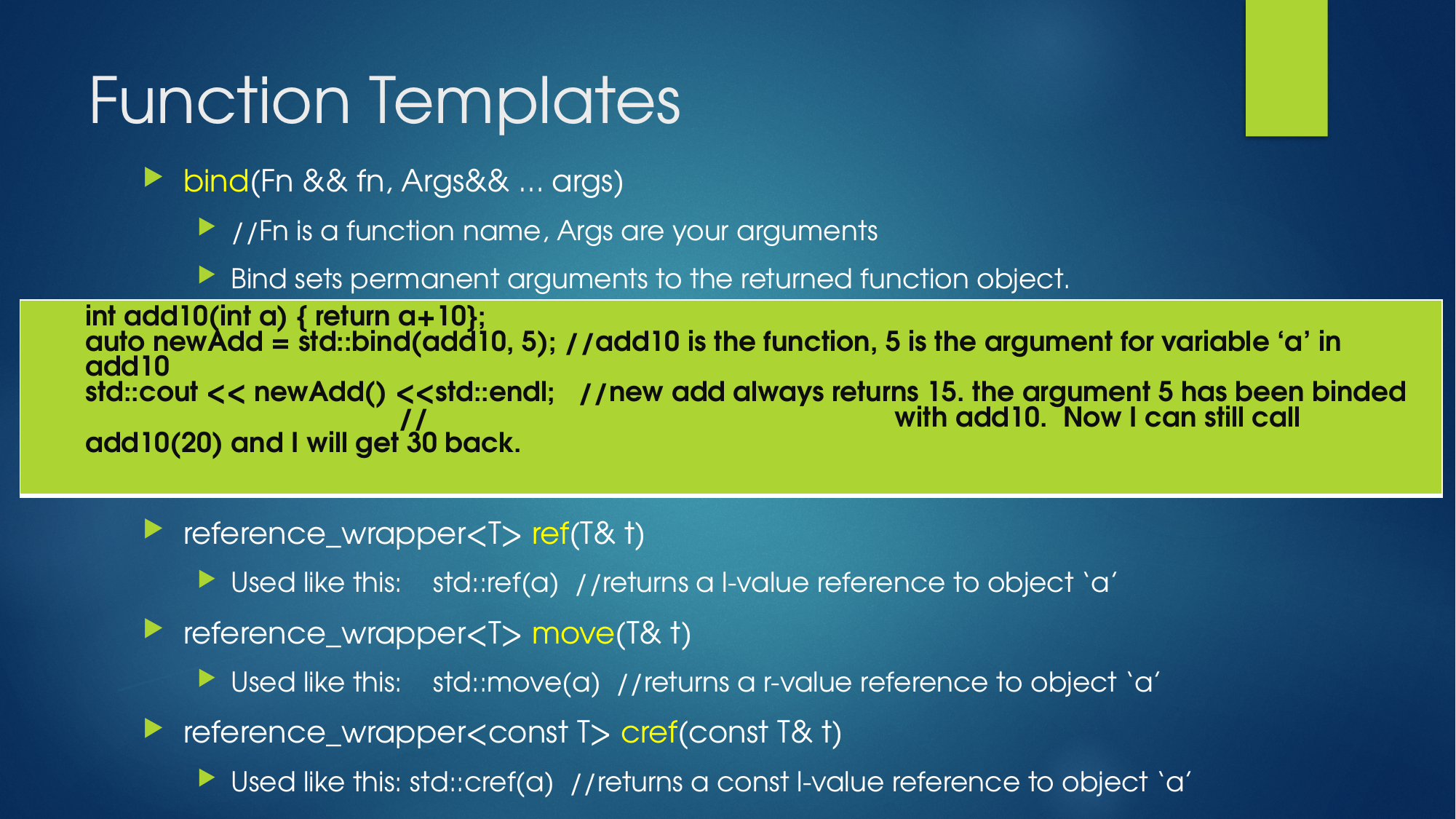

# Function Templates
bind(Fn && fn, Args&& … args)
//Fn is a function name, Args are your arguments
Bind sets permanent arguments to the returned function object.

reference_wrapper<T> ref(T& t)
Used like this:    std::ref(a)  //returns a l-value reference to object ‘a’
reference_wrapper<T> move(T& t)
Used like this:    std::move(a)  //returns a r-value reference to object ‘a’
reference_wrapper<const T> cref(const T& t)
Used like this: std::cref(a)  //returns a const l-value reference to object ‘a’

| int add10(int a) { return a+10}; auto newAdd = std::bind(add10, 5); //add10 is the function, 5 is the argument for variable ‘a’ in add10 std::cout << newAdd() <<std::endl; //new add always returns 15. the argument 5 has been binded // with add10. Now I can still call add10(20) and I will get 30 back. |
| --- |